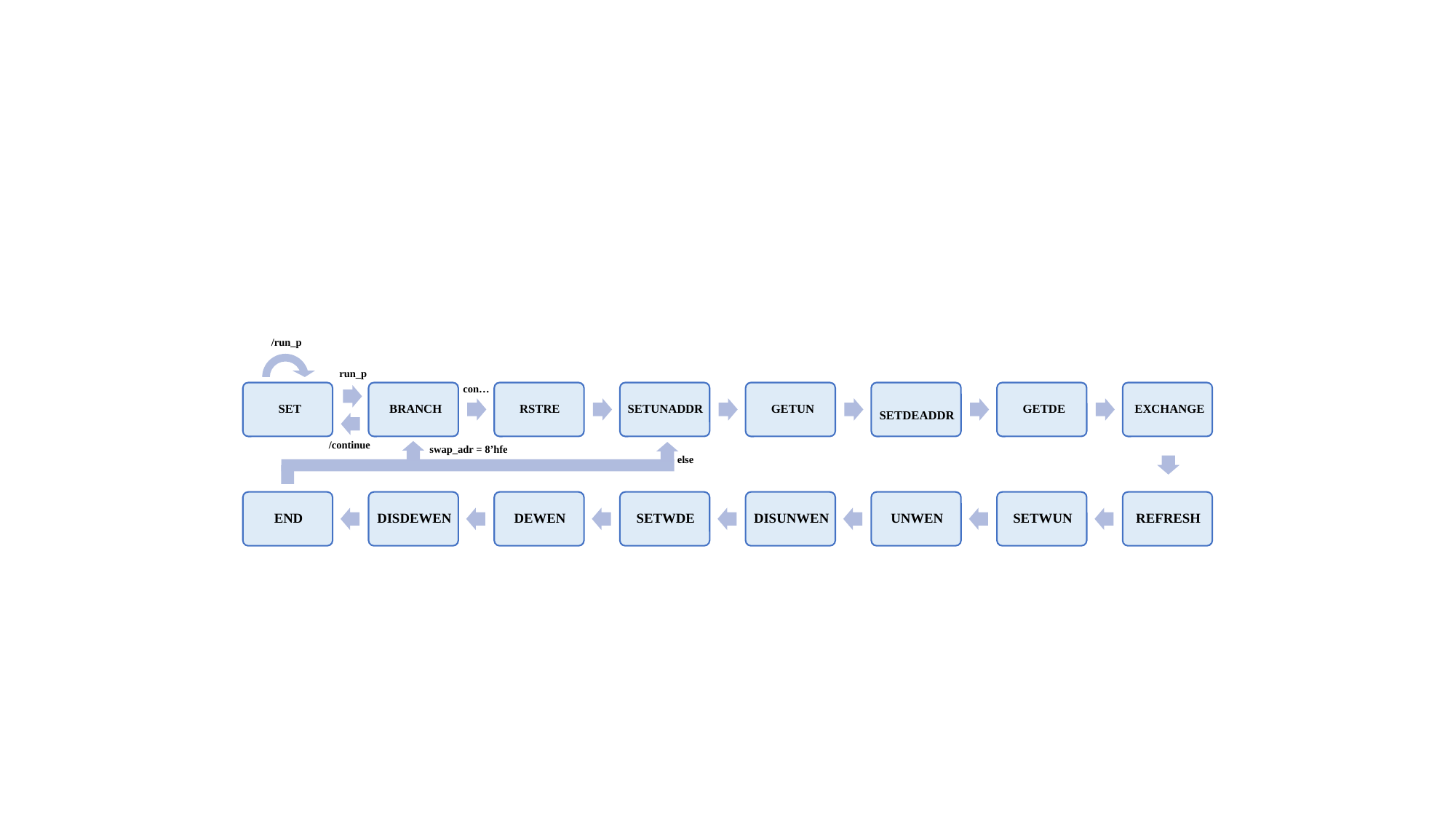

SET

 BRANCH

RSTRE

SETUNADDR

 GETUN

 SETDEADDR

 GETDE

 EXCHANGE
REFRESH

SETWUN

UNWEN

DISUNWEN

SETWDE

DEWEN

DISDEWEN

END

/run_p

run_p
con…

/continue
swap_adr = 8’hfe

else